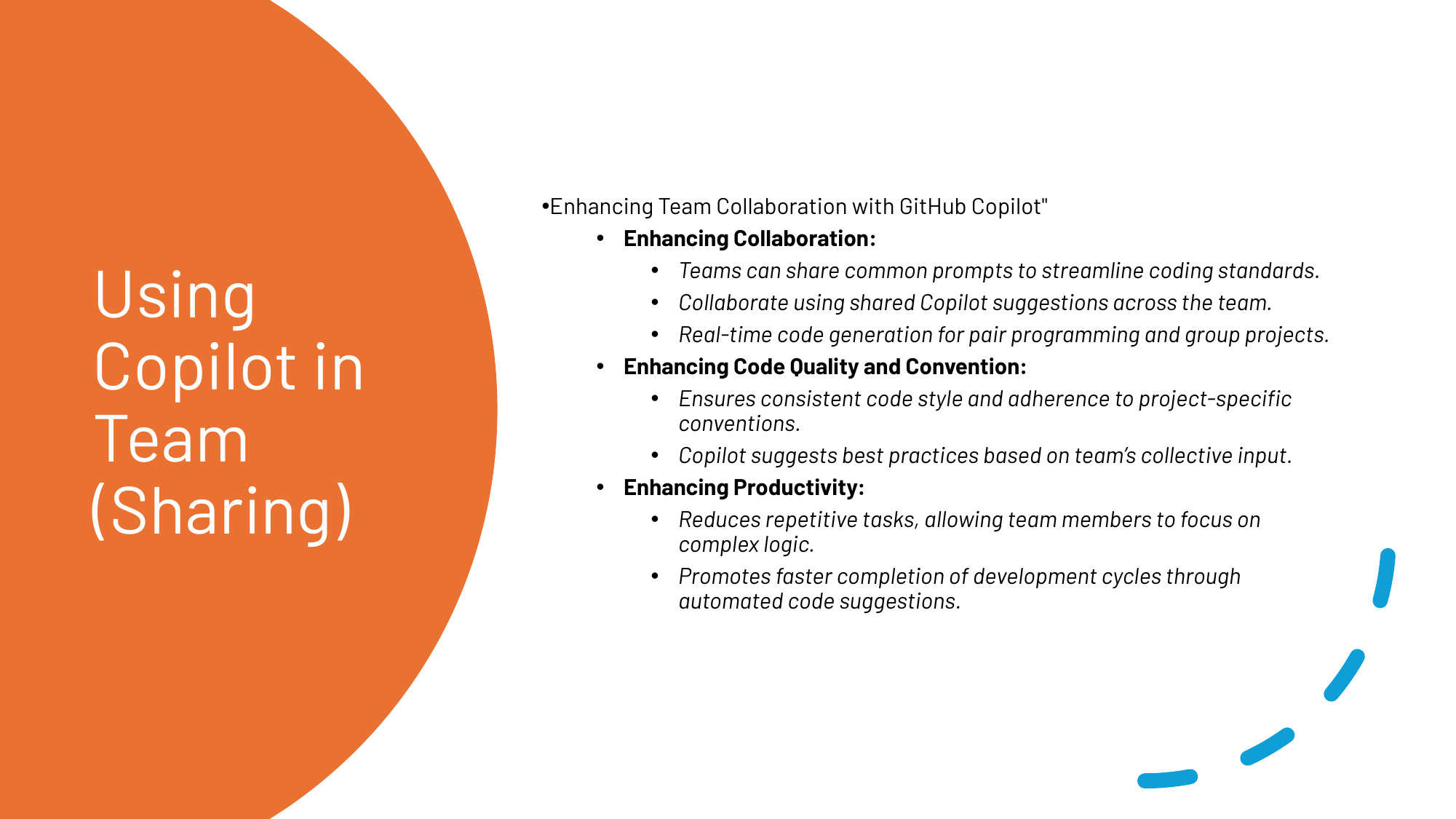

Enhancing Team Collaboration with GitHub Copilot"
Enhancing Collaboration:
Teams can share common prompts to streamline coding standards.
Collaborate using shared Copilot suggestions across the team.
Real-time code generation for pair programming and group projects.
Enhancing Code Quality and Convention:
Ensures consistent code style and adherence to project-specific conventions.
Copilot suggests best practices based on team’s collective input.
Enhancing Productivity:
Reduces repetitive tasks, allowing team members to focus on complex logic.
Promotes faster completion of development cycles through automated code suggestions.
# Using Copilot in Team (Sharing)